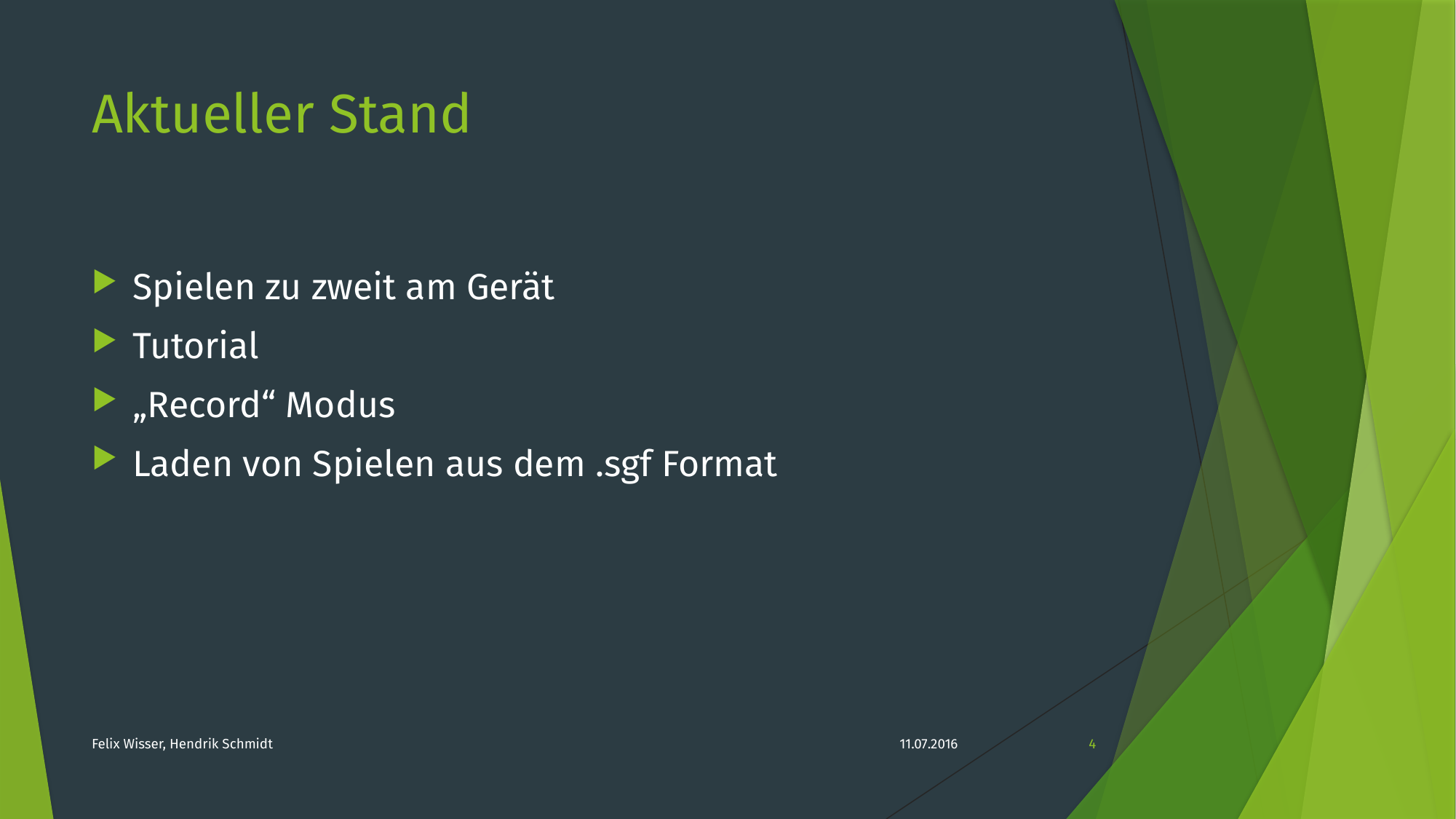

# Aktueller Stand
Spielen zu zweit am Gerät
Tutorial
„Record“ Modus
Laden von Spielen aus dem .sgf Format
Felix Wisser, Hendrik Schmidt
11.07.2016
4